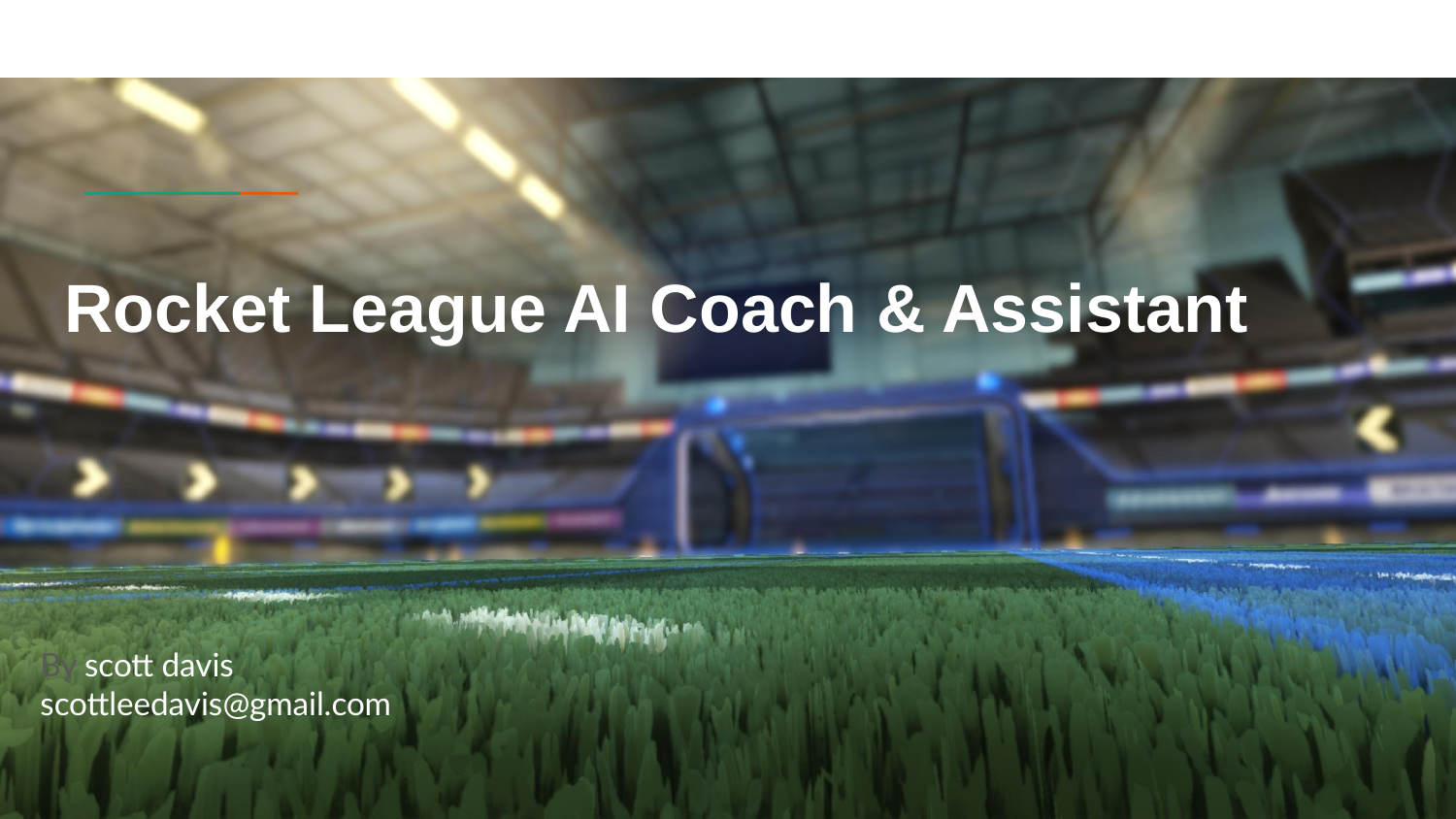

# Rocket League AI Coach & Assistant
By scott davis
scottleedavis@gmail.com